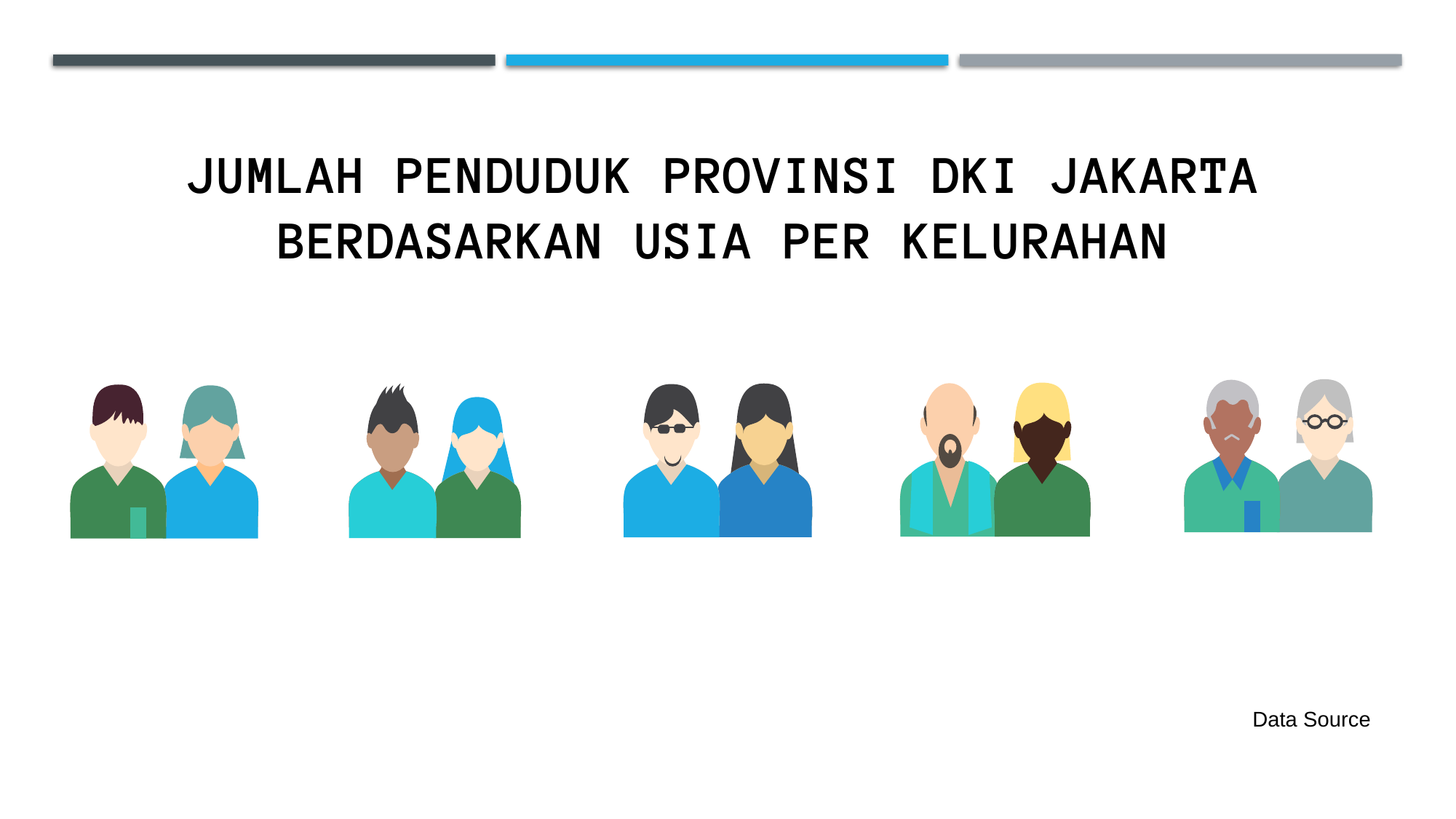

# Jumlah Penduduk Provinsi DKI Jakarta berdasarkan Usia per Kelurahan

Data Source